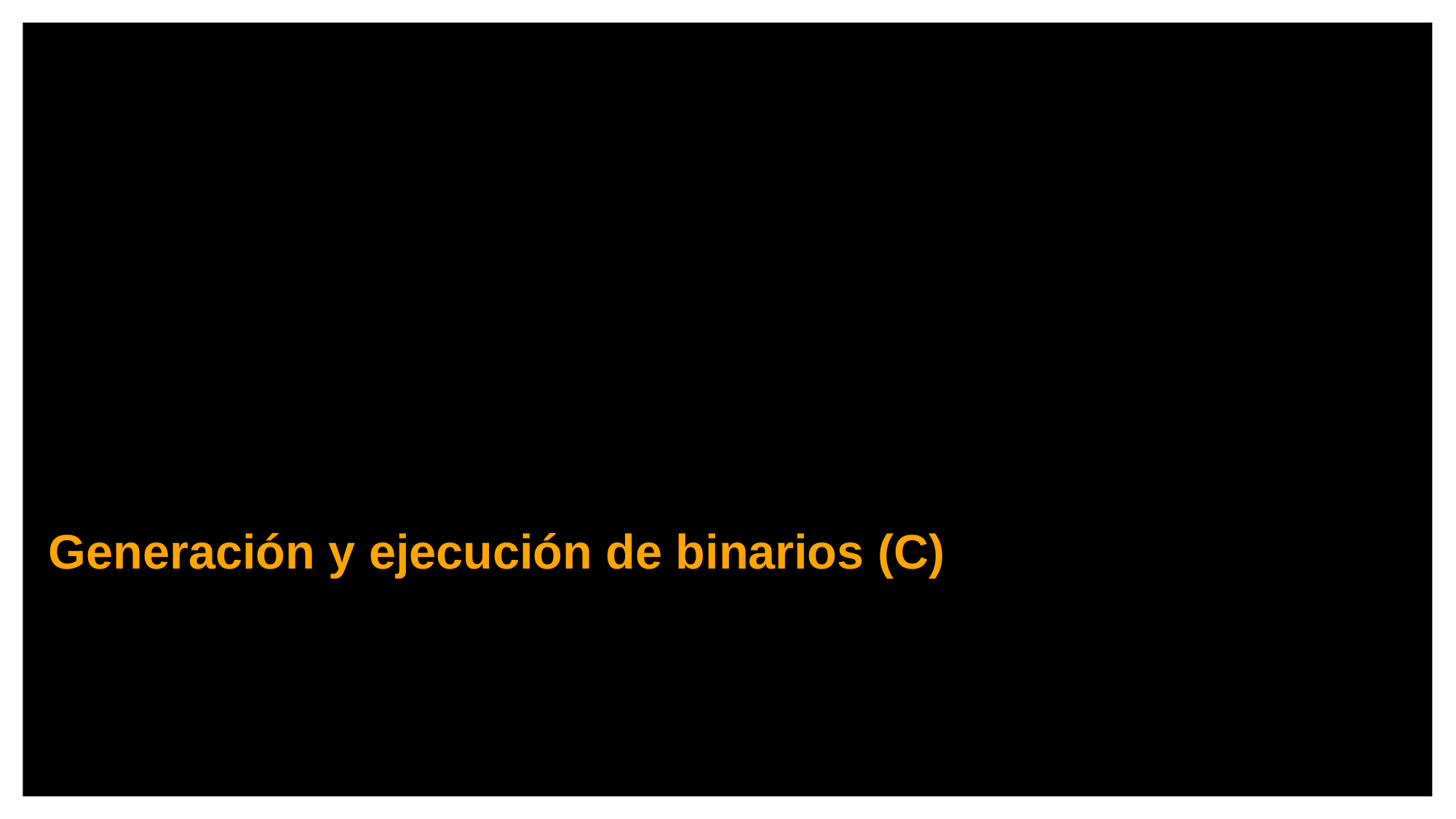

# Generación y ejecución de binarios (C)